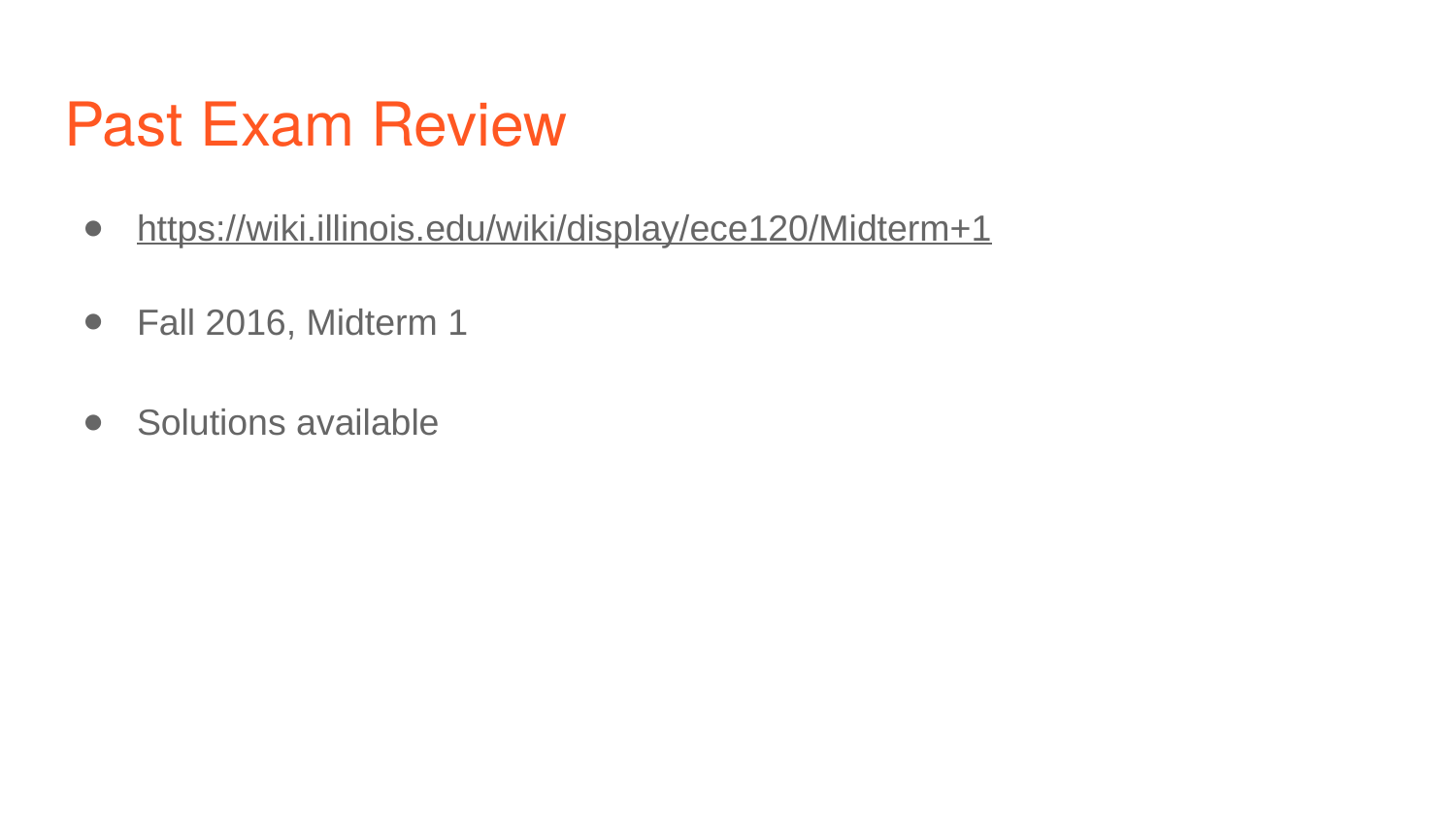

# Past Exam Review
https://wiki.illinois.edu/wiki/display/ece120/Midterm+1
Fall 2016, Midterm 1
Solutions available